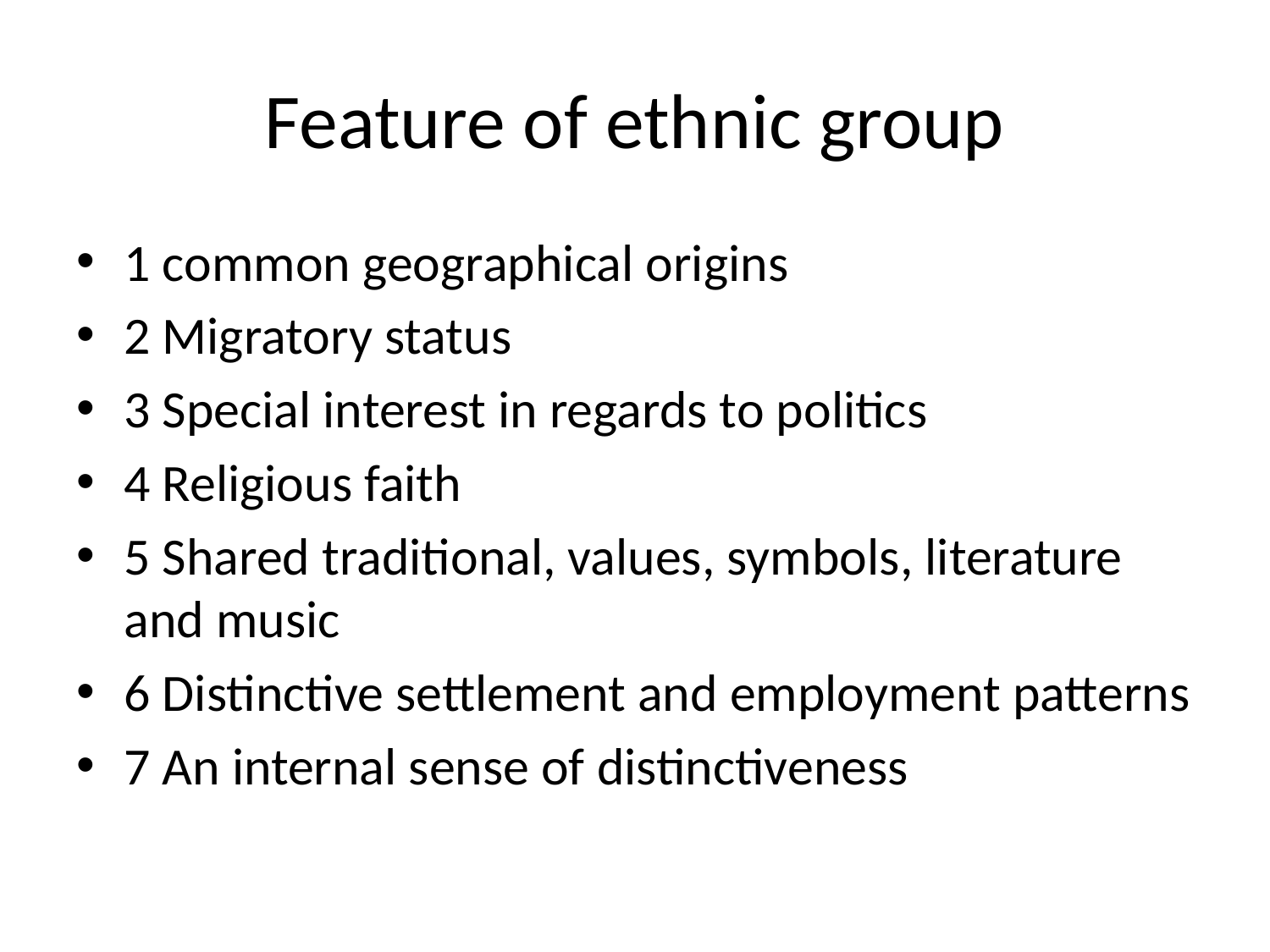

# Feature of ethnic group
1 common geographical origins
2 Migratory status
3 Special interest in regards to politics
4 Religious faith
5 Shared traditional, values, symbols, literature and music
6 Distinctive settlement and employment patterns
7 An internal sense of distinctiveness